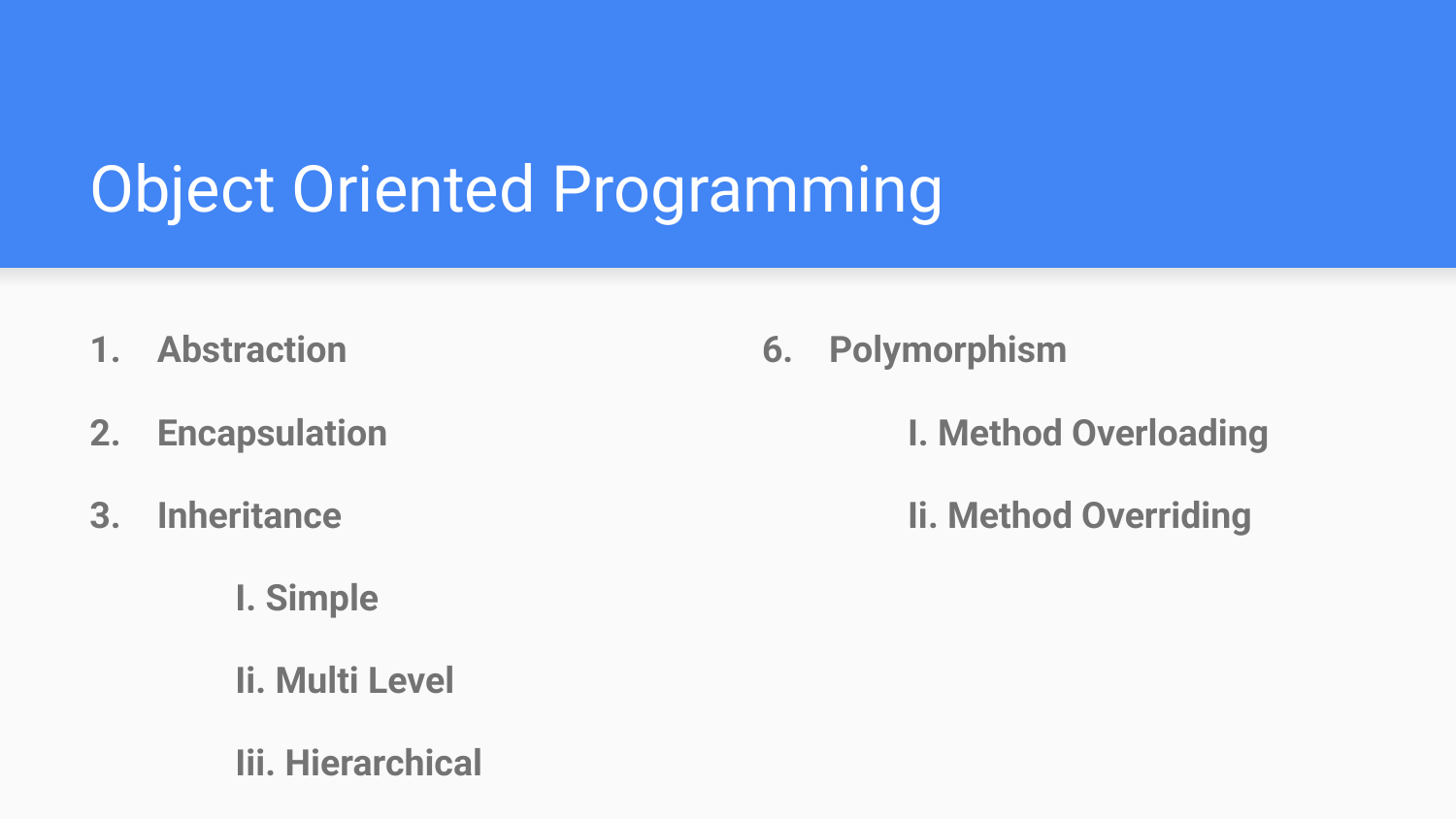

# Object Oriented Programming
1.    Abstraction
2.    Encapsulation
3.    Inheritance
	I. Simple
	Ii. Multi Level
	Iii. Hierarchical

6.    Polymorphism
	I. Method Overloading
	Ii. Method Overriding